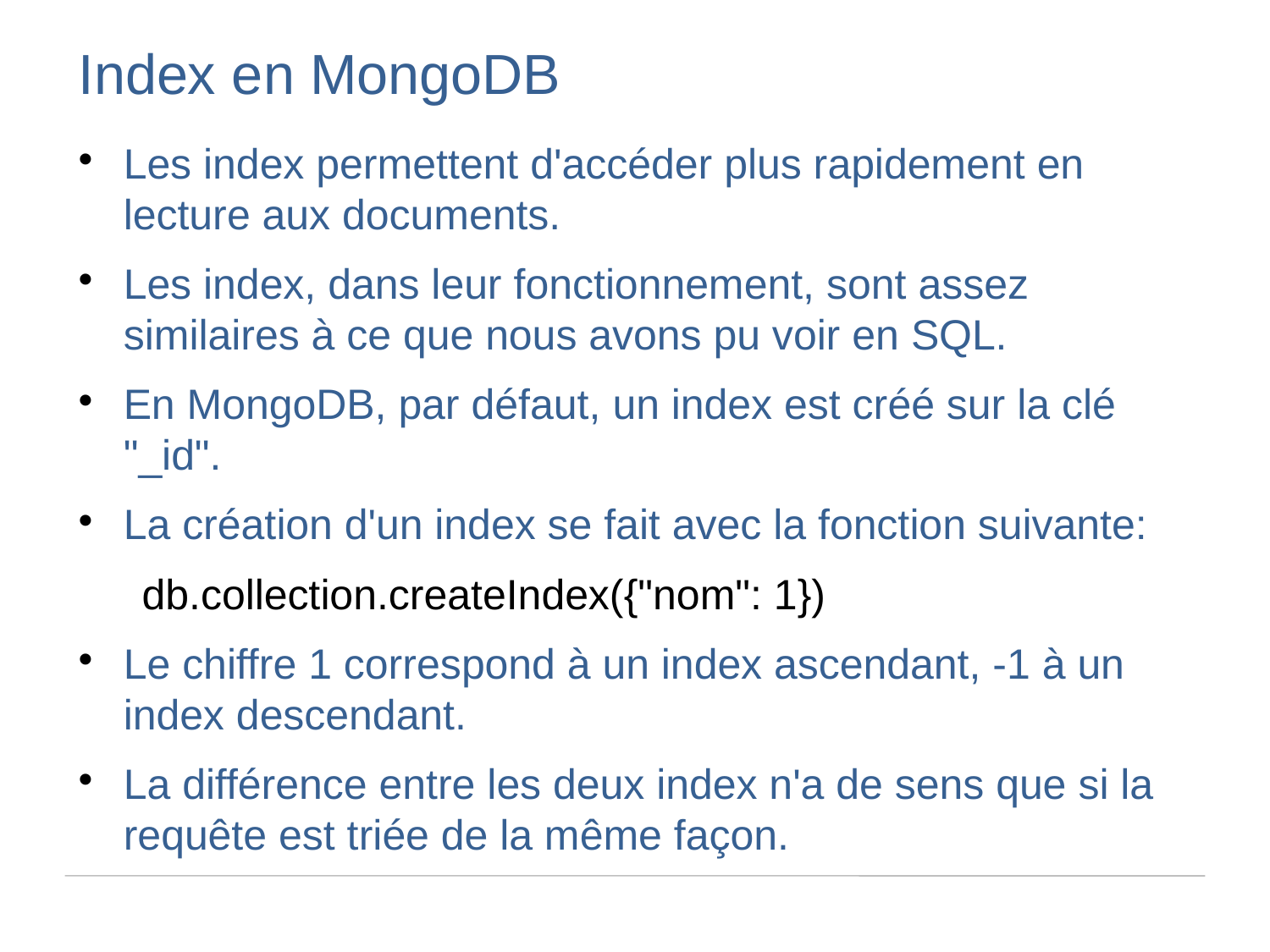

Index en MongoDB

Les index permettent d'accéder plus rapidement en lecture aux documents.
Les index, dans leur fonctionnement, sont assez similaires à ce que nous avons pu voir en SQL.
En MongoDB, par défaut, un index est créé sur la clé "_id".
La création d'un index se fait avec la fonction suivante:
db.collection.createIndex({"nom": 1})
Le chiffre 1 correspond à un index ascendant, -1 à un index descendant.
La différence entre les deux index n'a de sens que si la requête est triée de la même façon.